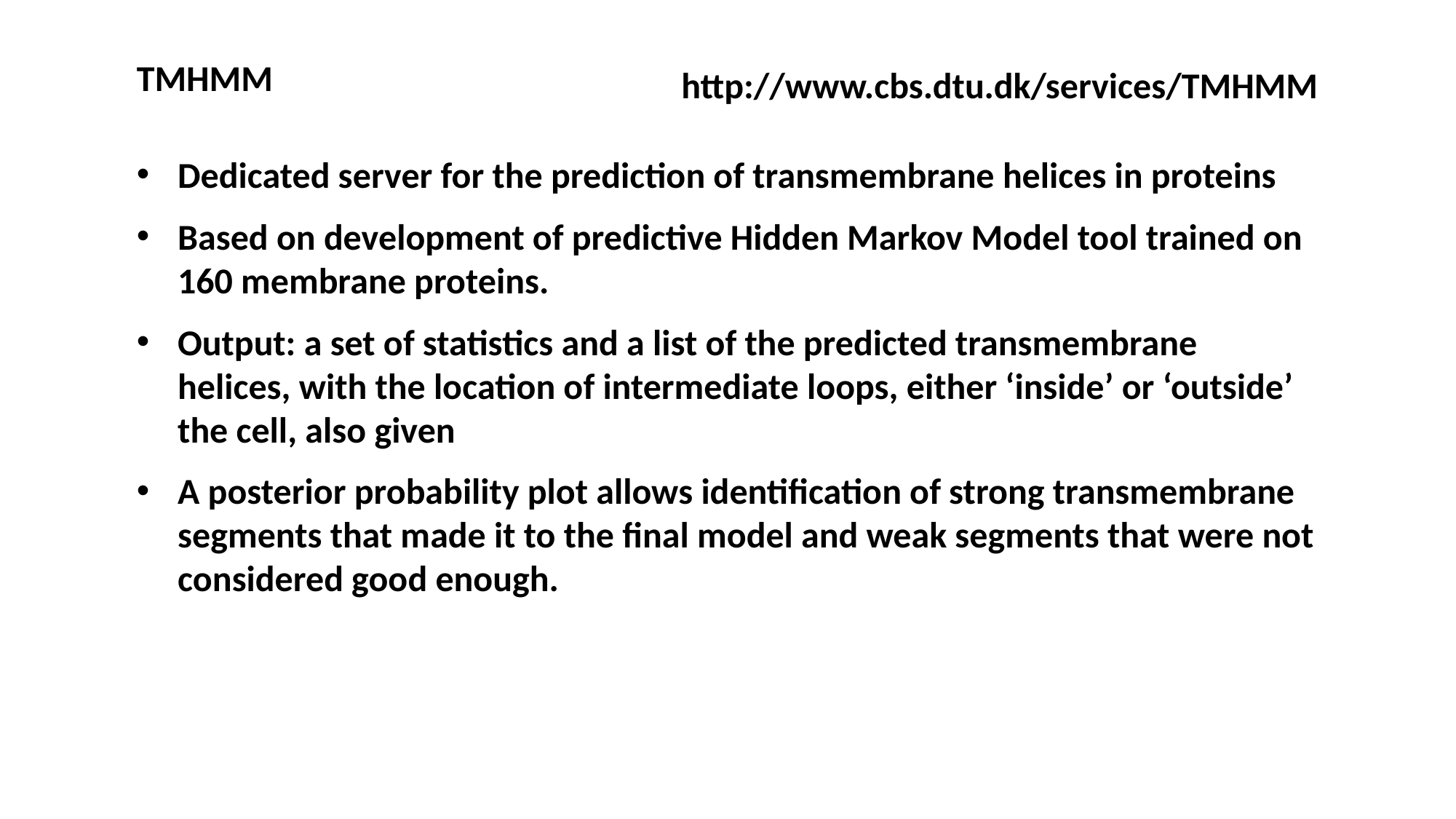

TMHMM
http://www.cbs.dtu.dk/services/TMHMM
Dedicated server for the prediction of transmembrane helices in proteins
Based on development of predictive Hidden Markov Model tool trained on 160 membrane proteins.
Output: a set of statistics and a list of the predicted transmembrane helices, with the location of intermediate loops, either ‘inside’ or ‘outside’ the cell, also given
A posterior probability plot allows identification of strong transmembrane segments that made it to the final model and weak segments that were not considered good enough.